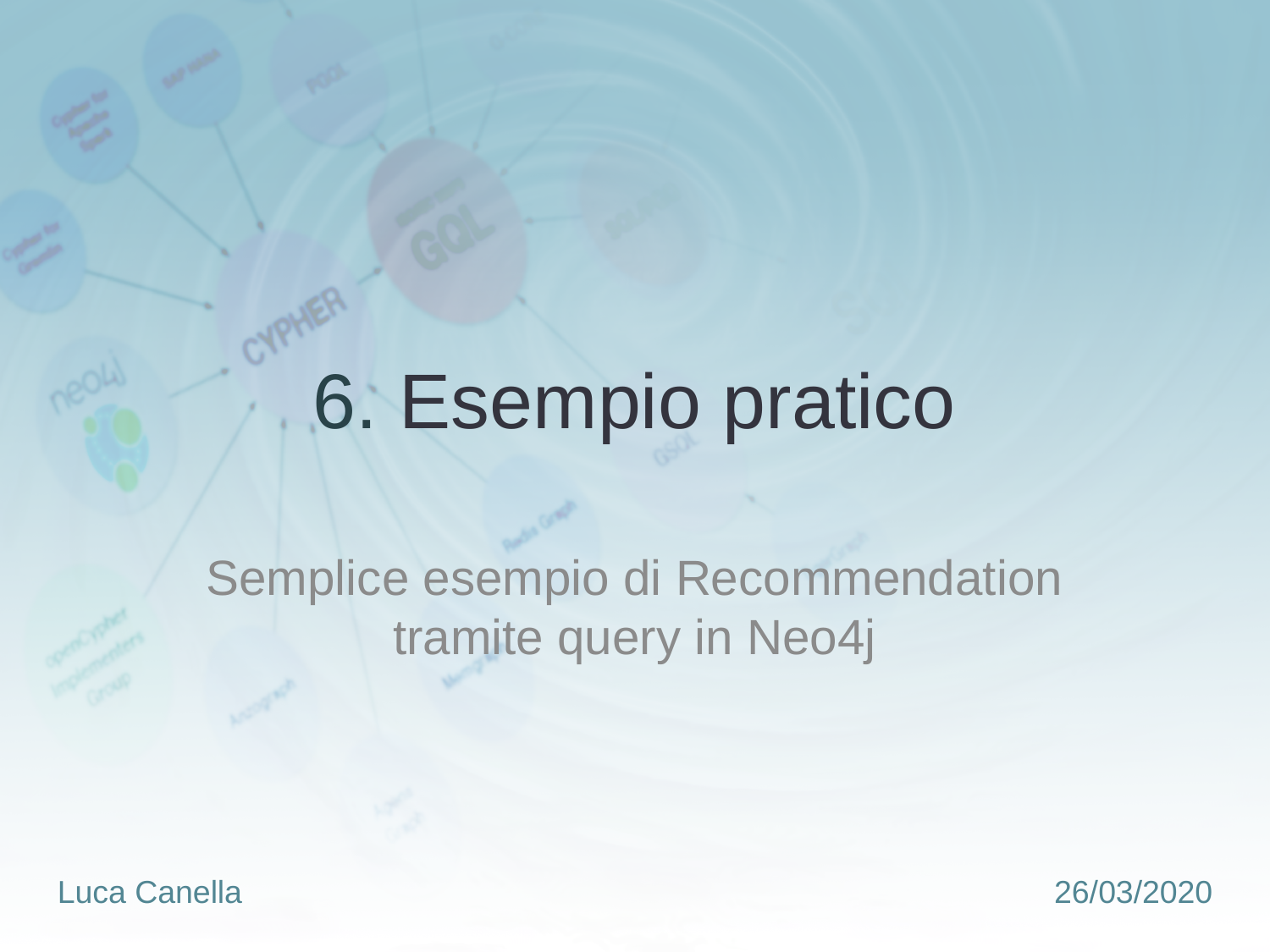

# 6. Esempio pratico
Semplice esempio di Recommendation tramite query in Neo4j
Luca Canella
26/03/2020